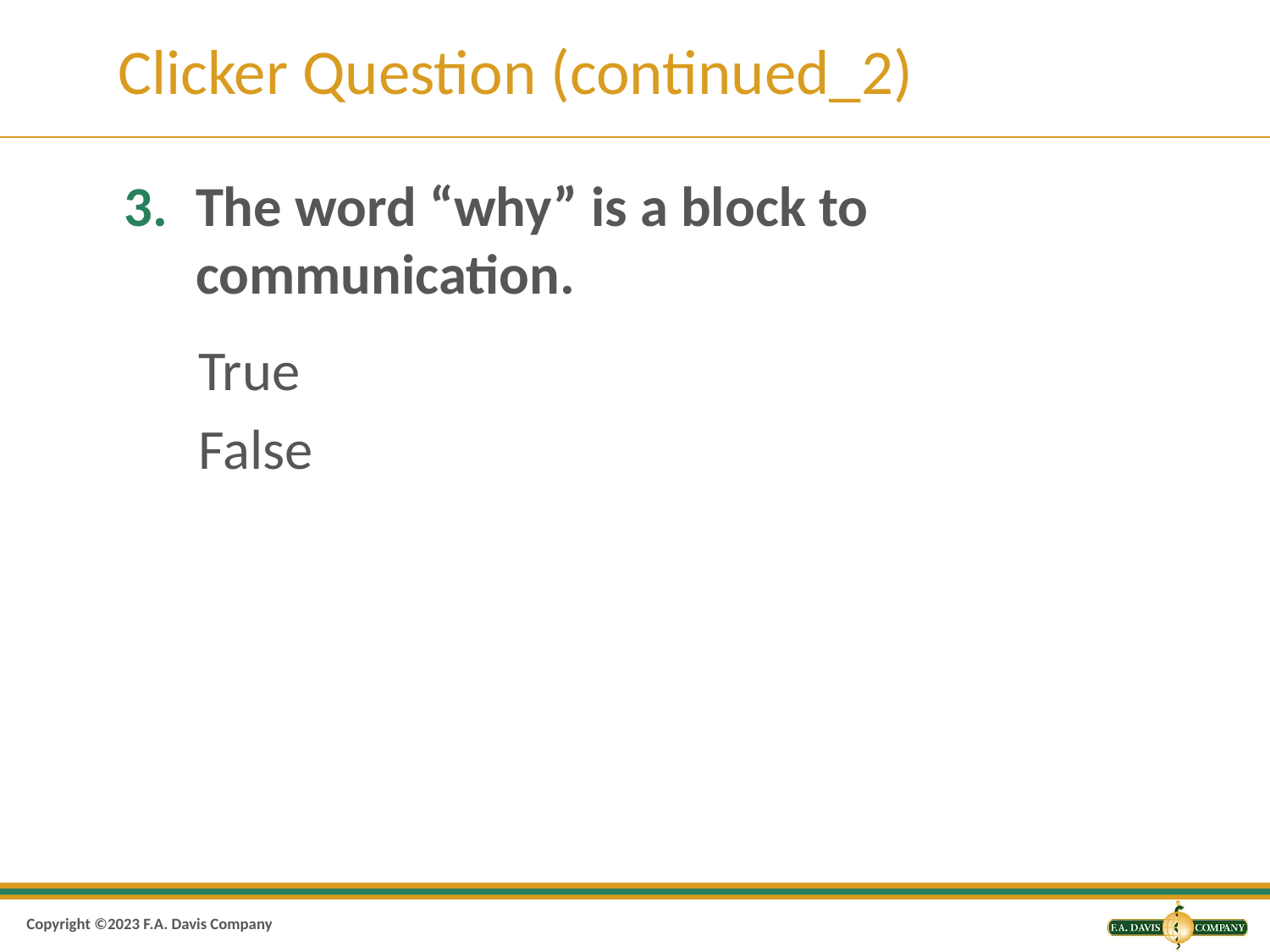

# Clicker Question (continued_2)
The word “why” is a block to communication.
True
False